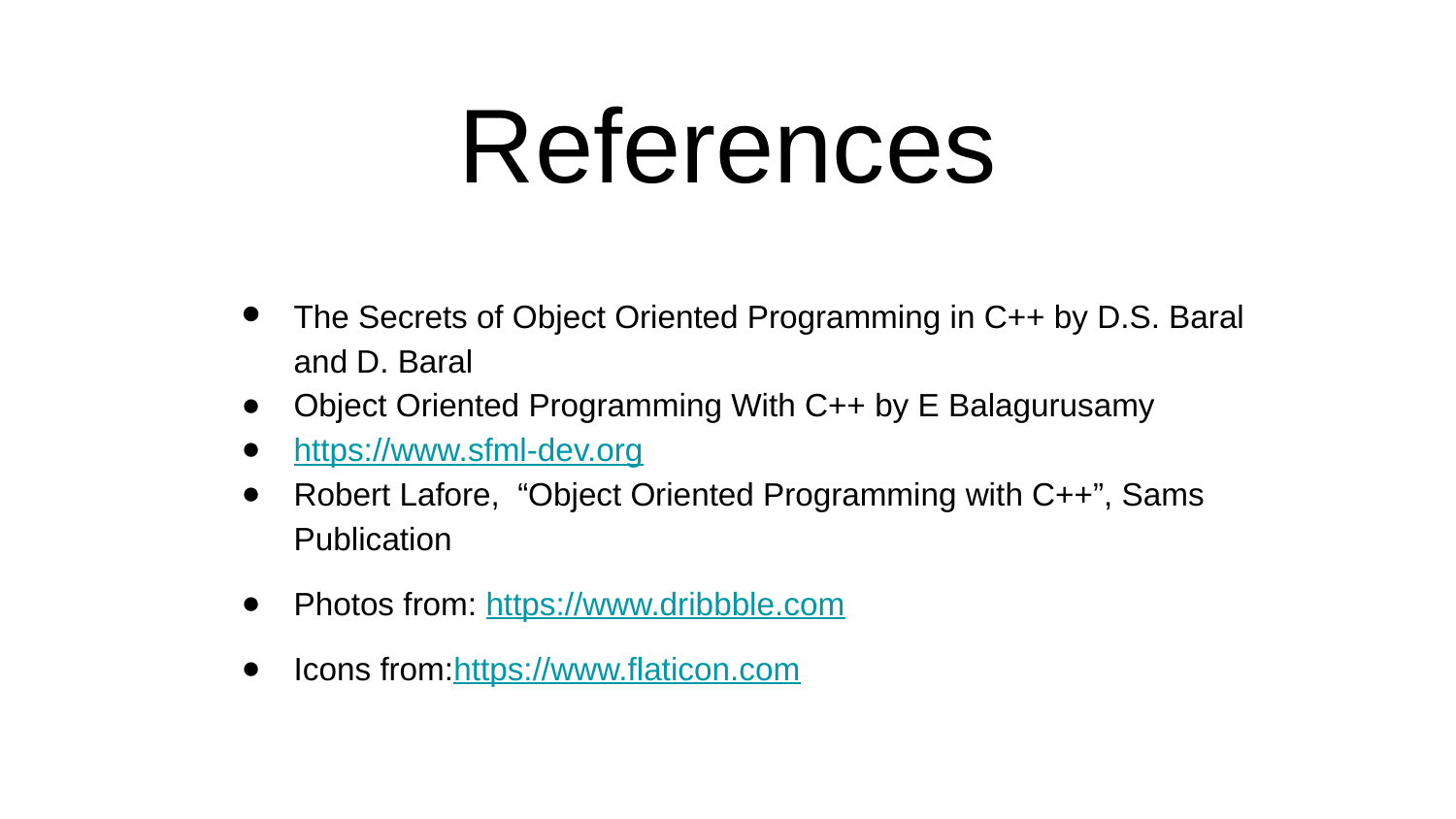

# References
The Secrets of Object Oriented Programming in C++ by D.S. Baral and D. Baral
Object Oriented Programming With C++ by E Balagurusamy
https://www.sfml-dev.org
Robert Lafore,  “Object Oriented Programming with C++”, Sams Publication
Photos from: https://www.dribbble.com
Icons from:https://www.flaticon.com